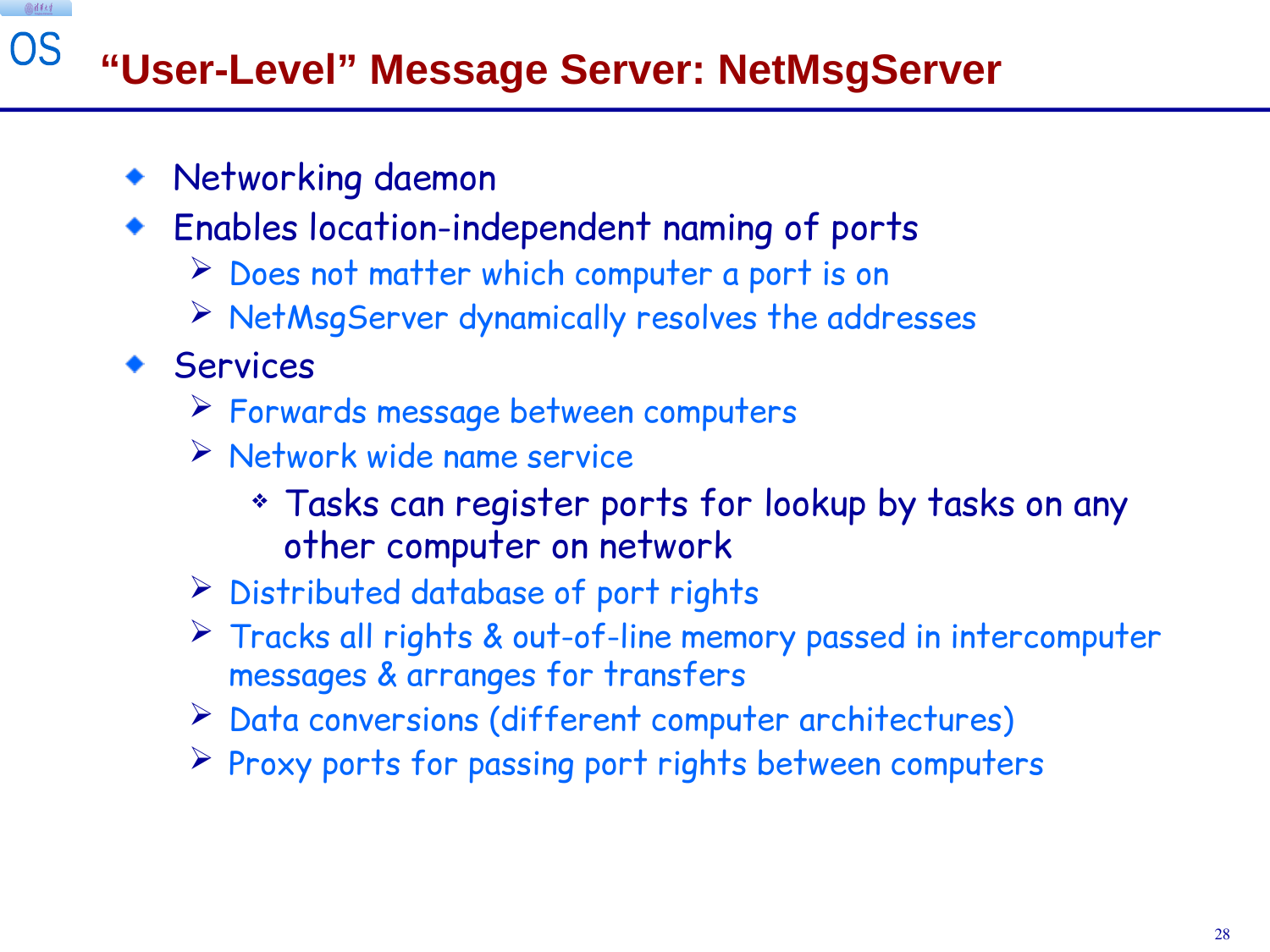

# “User-Level” Message Server: NetMsgServer
Networking daemon
Enables location-independent naming of ports
Does not matter which computer a port is on
NetMsgServer dynamically resolves the addresses
Services
Forwards message between computers
Network wide name service
Tasks can register ports for lookup by tasks on any other computer on network
Distributed database of port rights
Tracks all rights & out-of-line memory passed in intercomputer messages & arranges for transfers
Data conversions (different computer architectures)
Proxy ports for passing port rights between computers